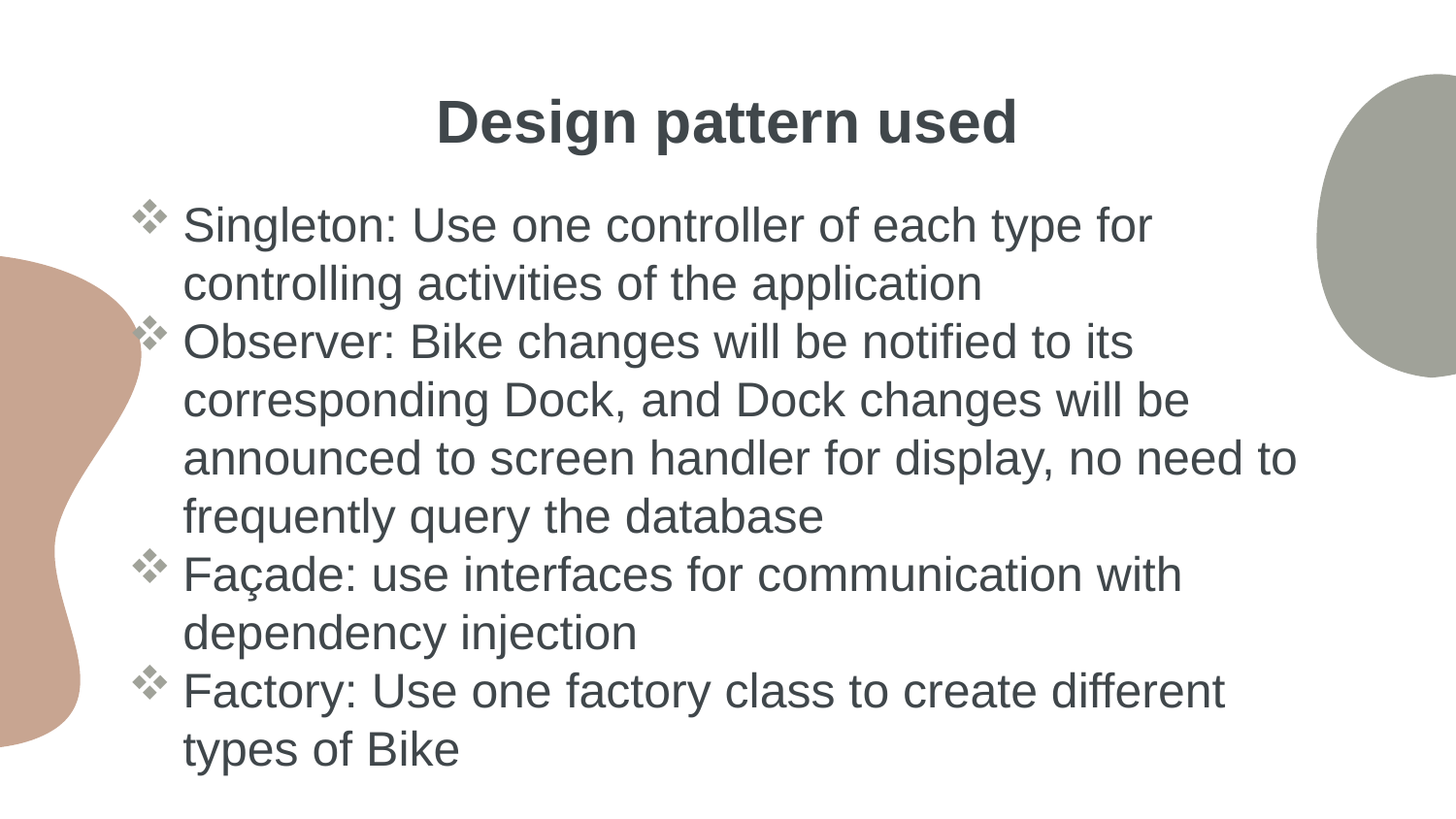

# Design pattern used
Singleton: Use one controller of each type for controlling activities of the application
Observer: Bike changes will be notified to its corresponding Dock, and Dock changes will be announced to screen handler for display, no need to frequently query the database
Façade: use interfaces for communication with dependency injection
Factory: Use one factory class to create different types of Bike